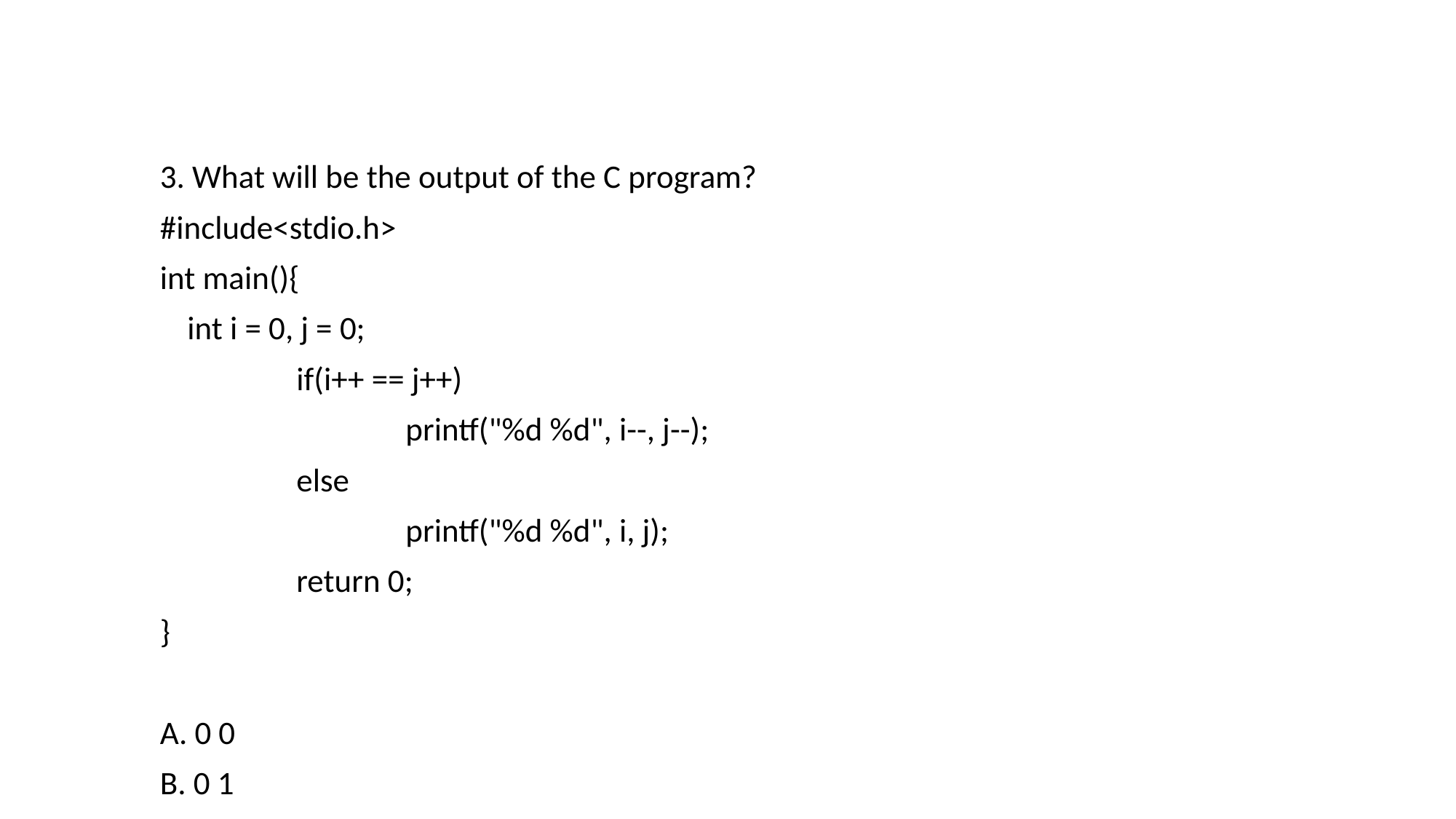

3. What will be the output of the C program?
#include<stdio.h>
int main(){
	int i = 0, j = 0;
		if(i++ == j++)
			printf("%d %d", i--, j--);
		else
			printf("%d %d", i, j);
		return 0;
}

A. 0 0
B. 0 1
C. 1 0
D. 1 1